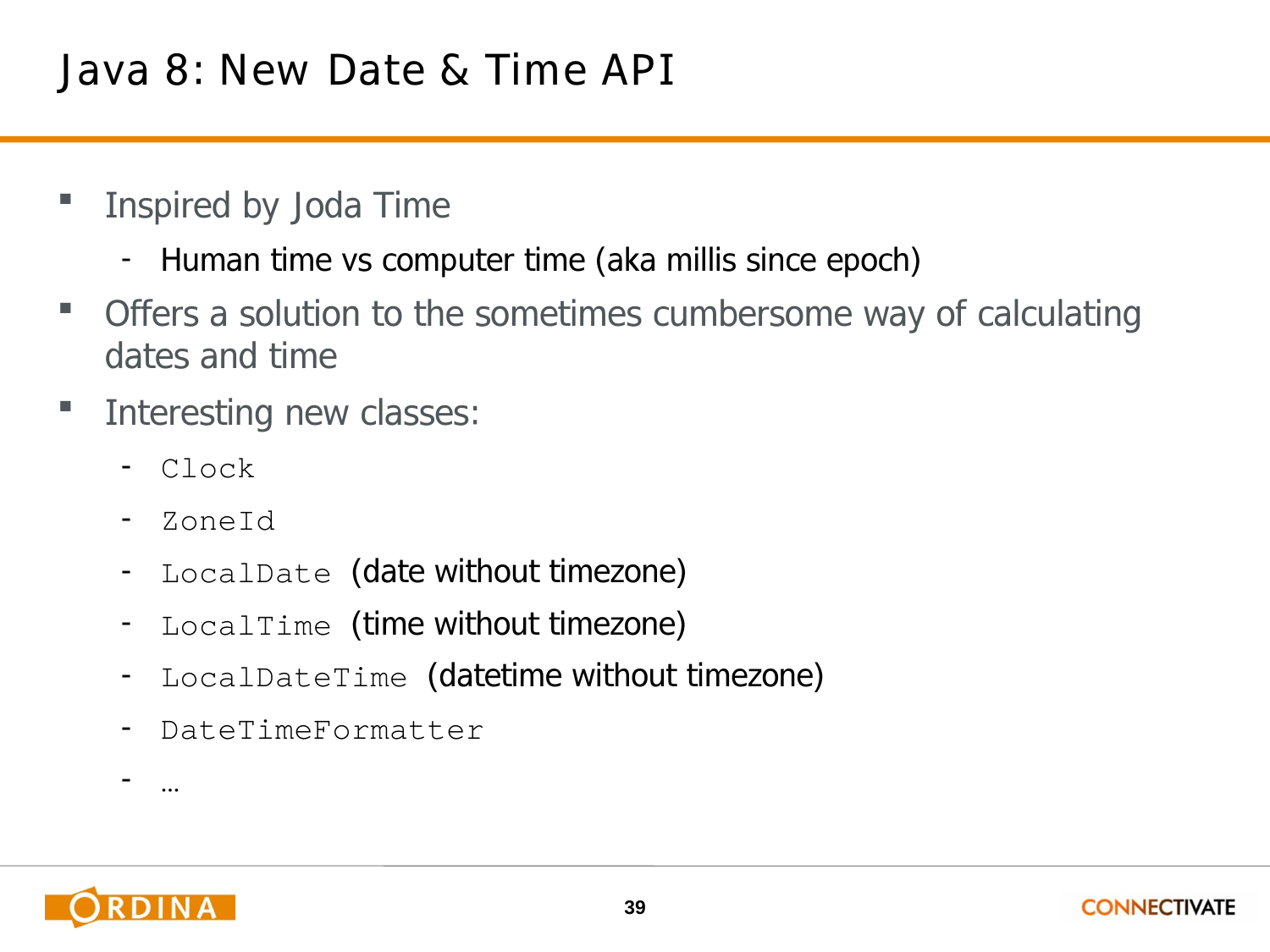

# Java 8: New Date & Time API
Inspired by Joda Time
Human time vs computer time (aka millis since epoch)
Offers a solution to the sometimes cumbersome way of calculating dates and time
Interesting new classes:
Clock
ZoneId
LocalDate (date without timezone)
LocalTime (time without timezone)
LocalDateTime (datetime without timezone)
DateTimeFormatter
…